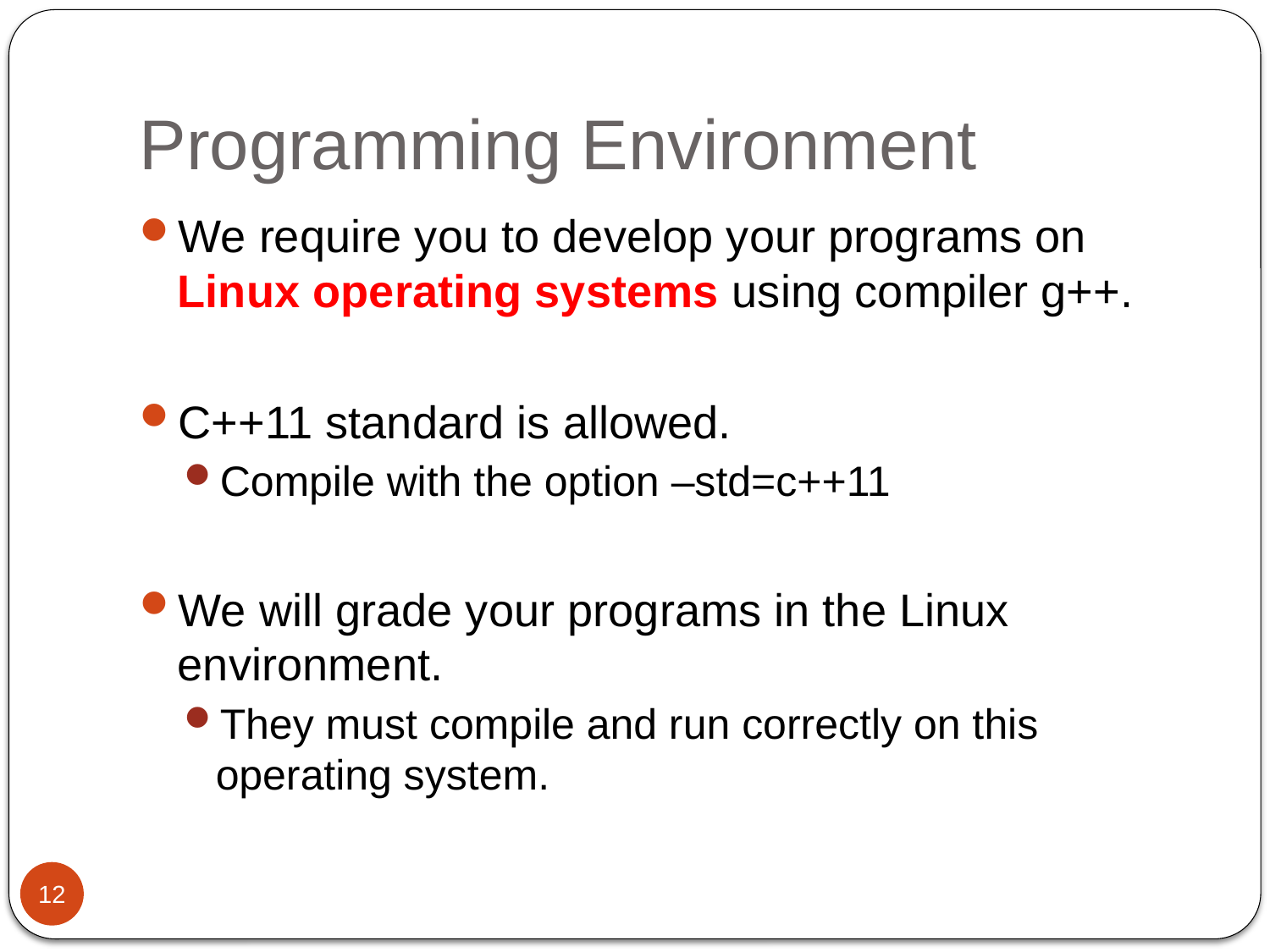

# Programming Environment
We require you to develop your programs on Linux operating systems using compiler g++.

C++11 standard is allowed.
Compile with the option –std=c++11

We will grade your programs in the Linux environment.
They must compile and run correctly on this operating system.
12